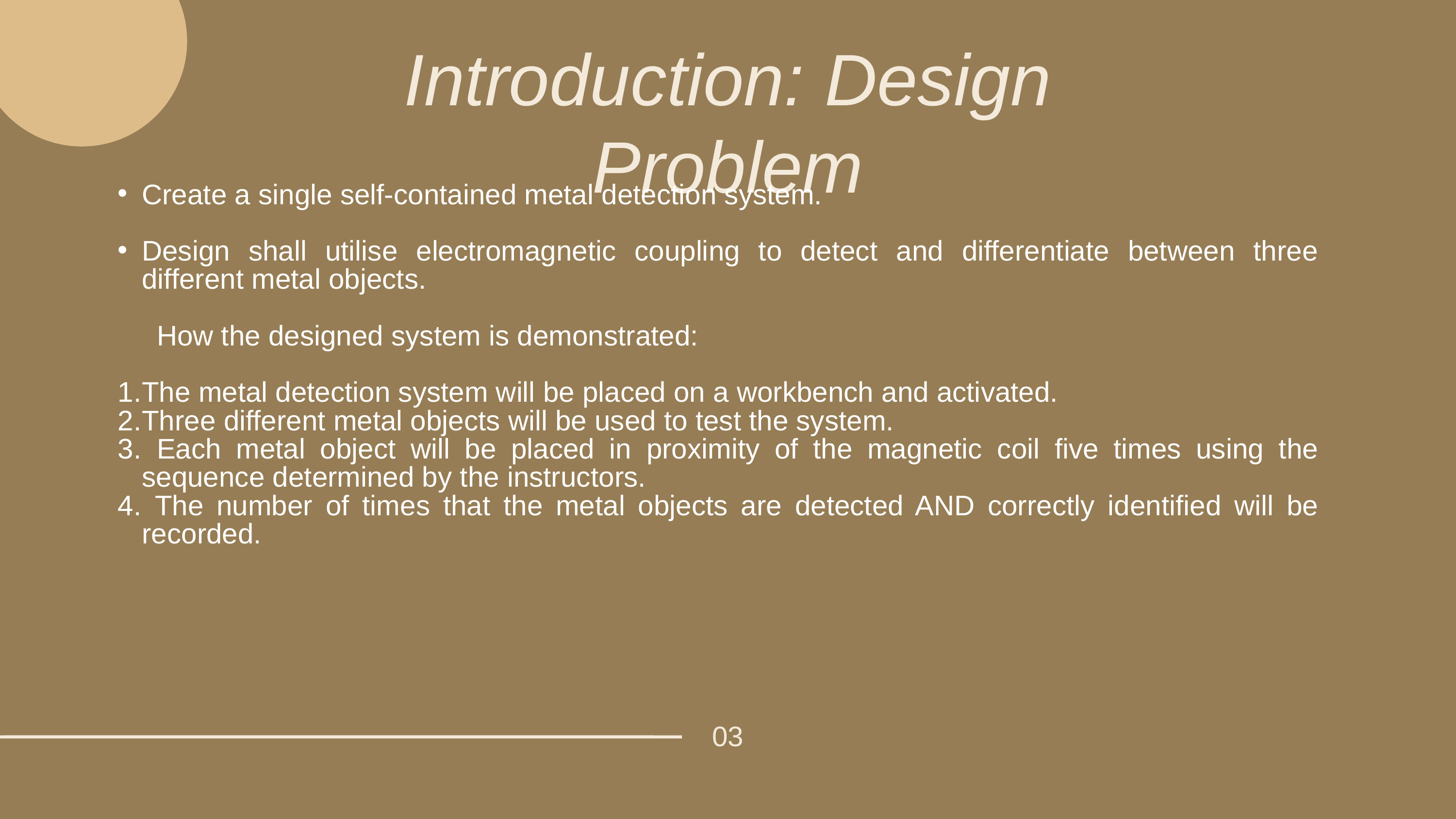

Introduction: Design Problem
Create a single self-contained metal detection system.

Design shall utilise electromagnetic coupling to detect and differentiate between three different metal objects.

        How the designed system is demonstrated:

The metal detection system will be placed on a workbench and activated.
Three different metal objects will be used to test the system.
 Each metal object will be placed in proximity of the magnetic coil five times using the sequence determined by the instructors.
 The number of times that the metal objects are detected AND correctly identified will be recorded.

03